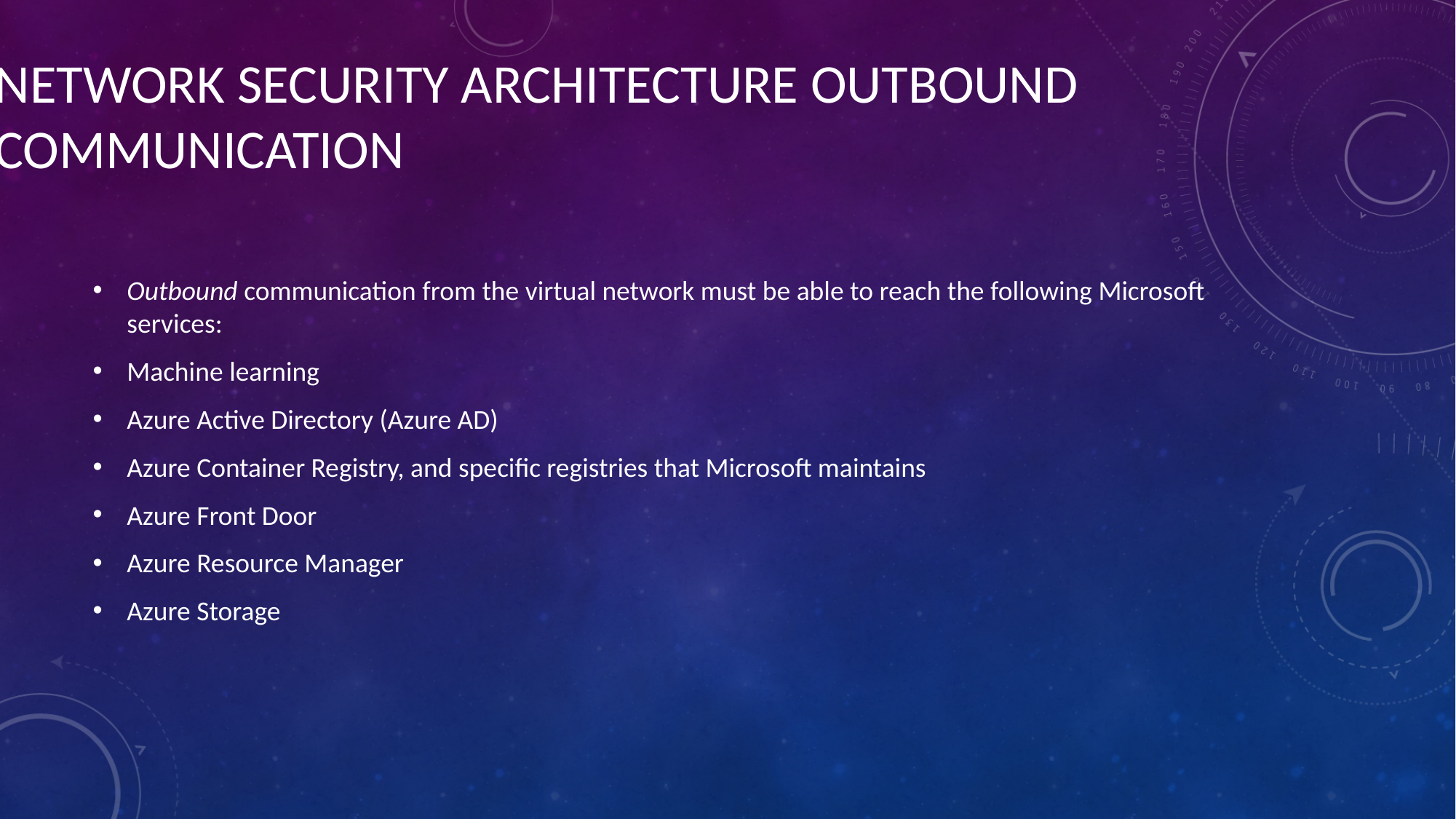

# network security architecture outbound communication
Outbound communication from the virtual network must be able to reach the following Microsoft services:
Machine learning
Azure Active Directory (Azure AD)
Azure Container Registry, and specific registries that Microsoft maintains
Azure Front Door
Azure Resource Manager
Azure Storage